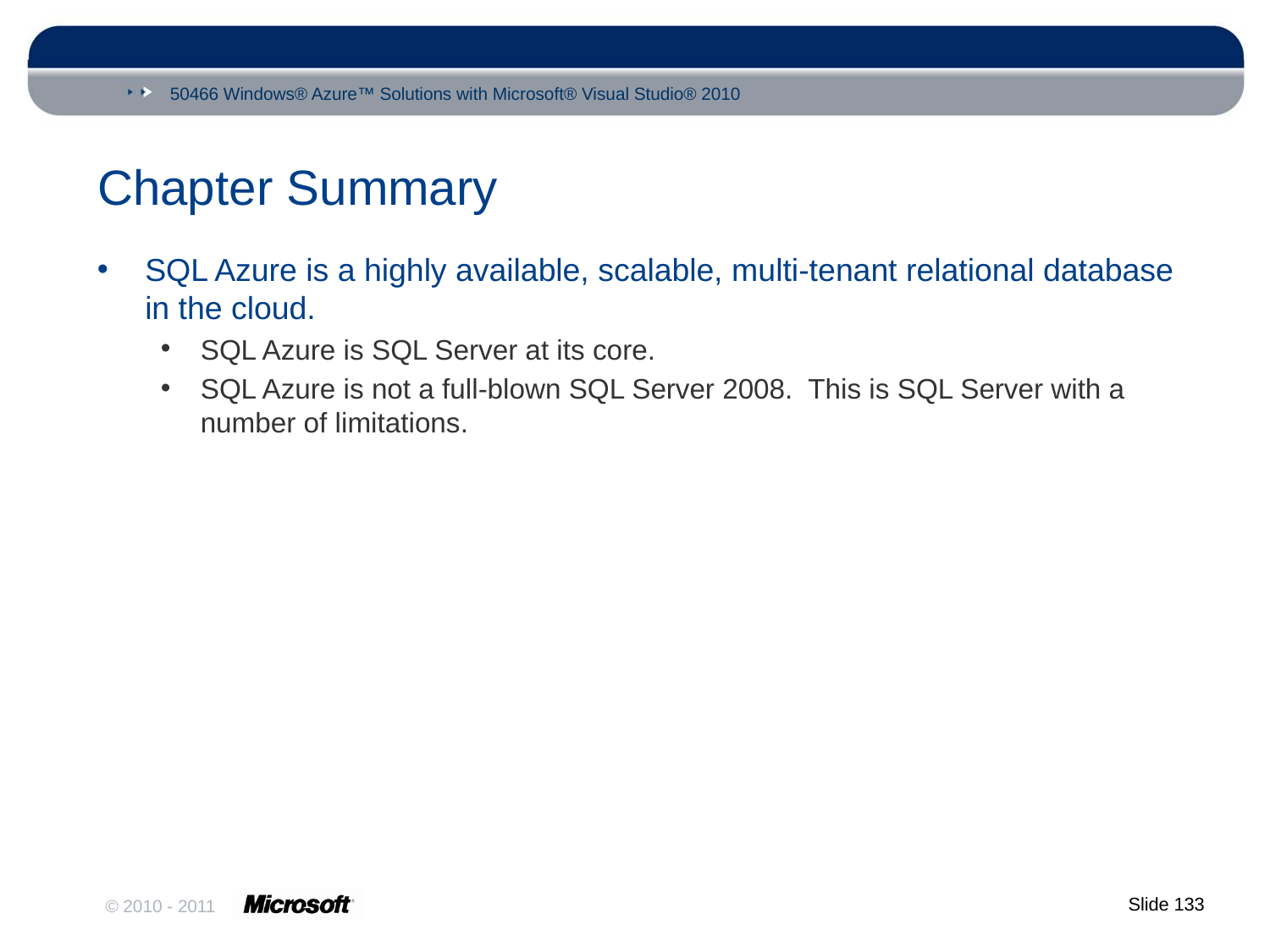

# Chapter Summary
SQL Azure is a highly available, scalable, multi-tenant relational database in the cloud.
SQL Azure is SQL Server at its core.
SQL Azure is not a full-blown SQL Server 2008.  This is SQL Server with a number of limitations.